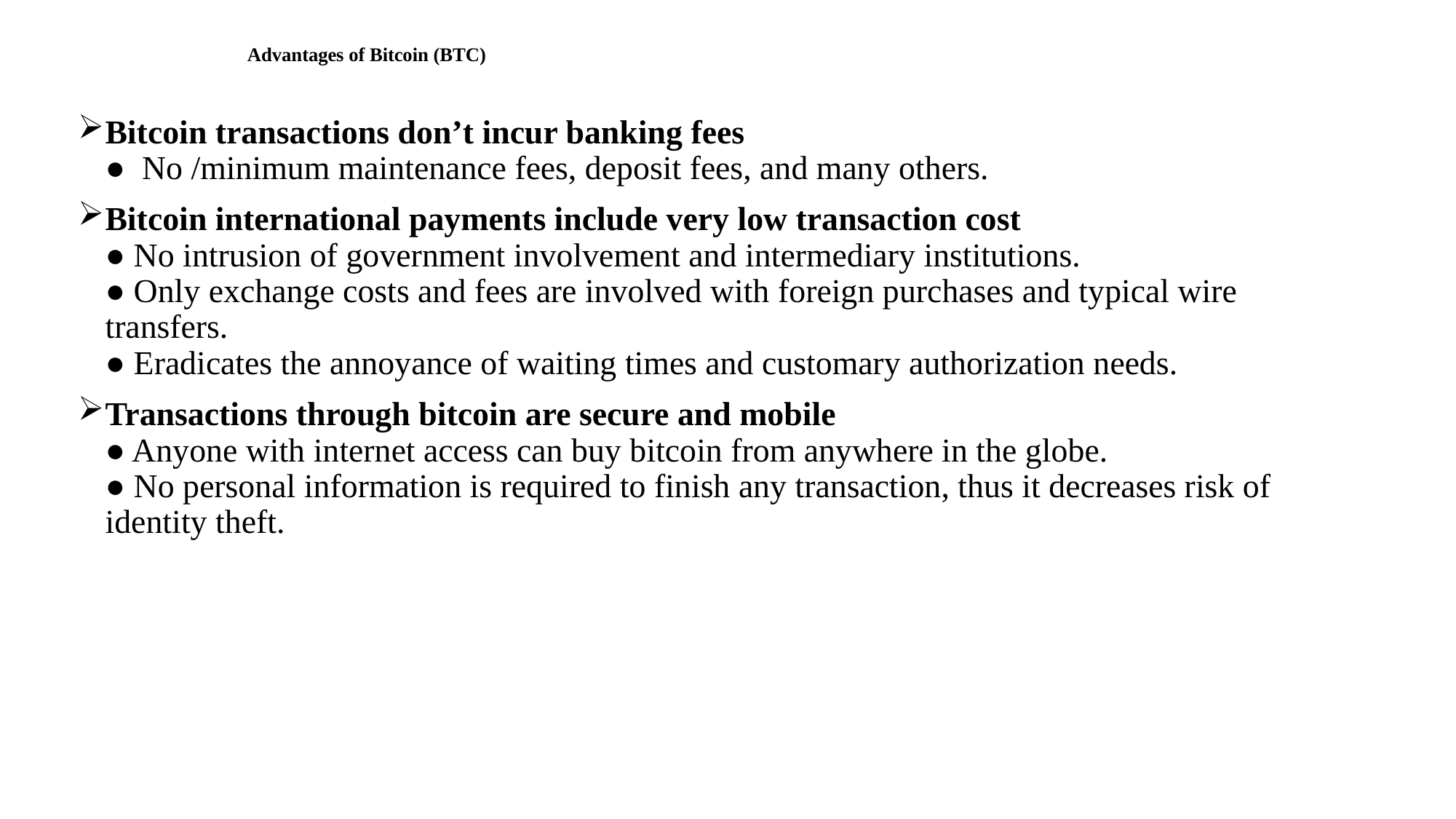

# Advantages of Bitcoin (BTC)
Bitcoin transactions don’t incur banking fees
●  No /minimum maintenance fees, deposit fees, and many others.
Bitcoin international payments include very low transaction cost
● No intrusion of government involvement and intermediary institutions.
● Only exchange costs and fees are involved with foreign purchases and typical wire transfers.
● Eradicates the annoyance of waiting times and customary authorization needs.
Transactions through bitcoin are secure and mobile
● Anyone with internet access can buy bitcoin from anywhere in the globe.
● No personal information is required to finish any transaction, thus it decreases risk of identity theft.